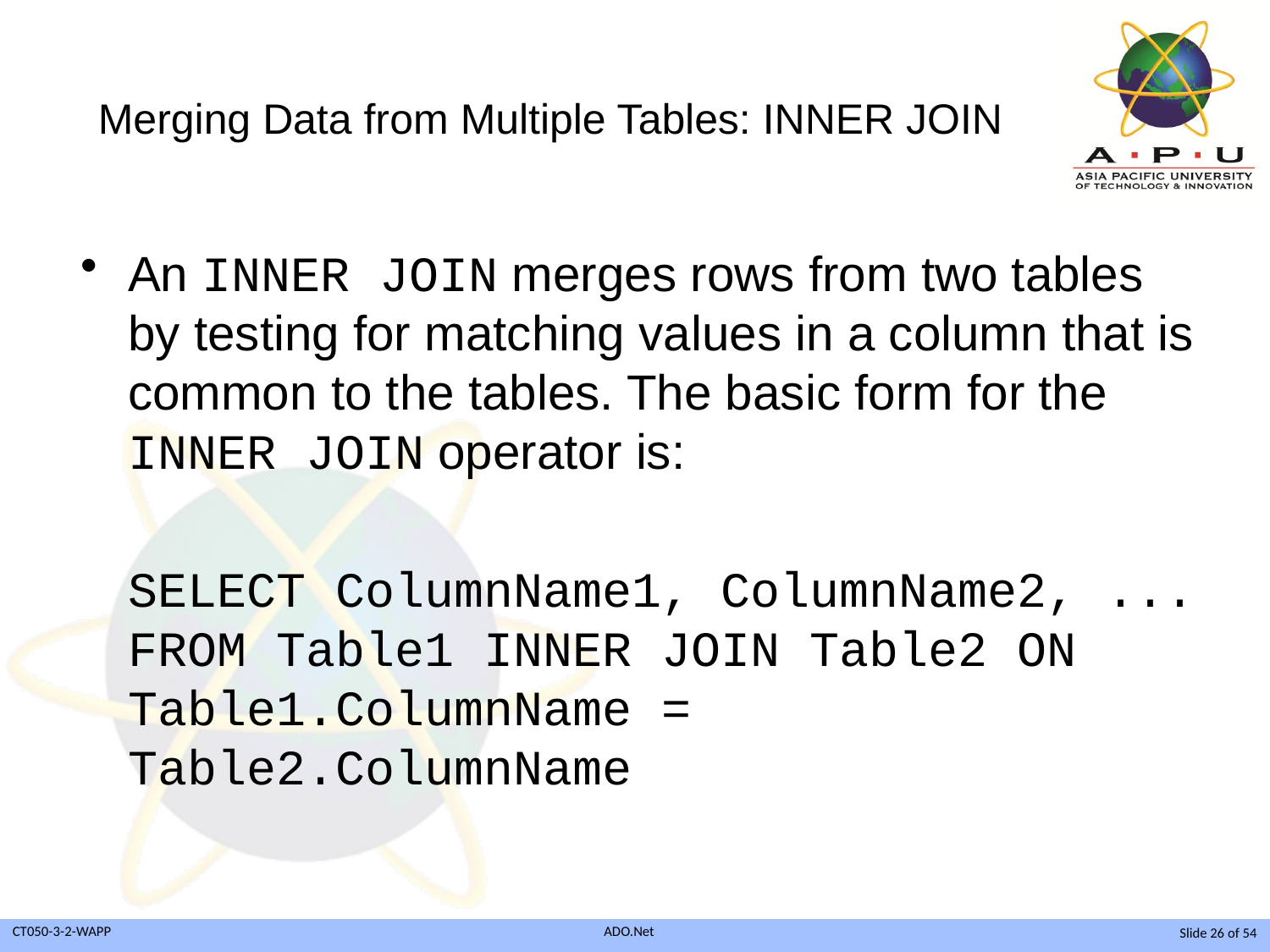

# Merging Data from Multiple Tables: INNER JOIN
An INNER JOIN merges rows from two tables by testing for matching values in a column that is common to the tables. The basic form for the INNER JOIN operator is:

	SELECT ColumnName1, ColumnName2, ... FROM Table1 INNER JOIN Table2 ON Table1.ColumnName = Table2.ColumnName